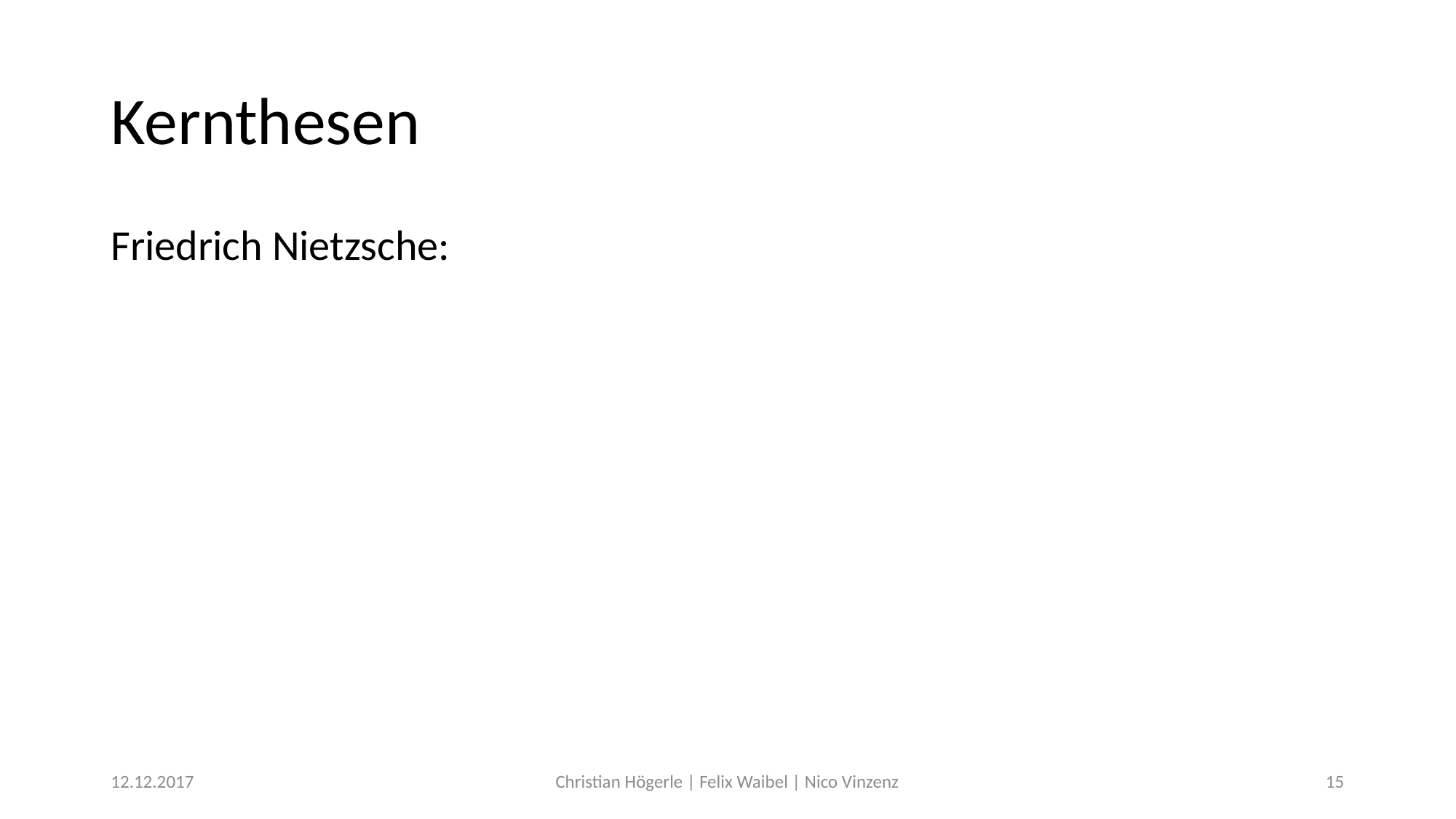

# Kernthesen
Friedrich Nietzsche:
12.12.2017
Christian Högerle | Felix Waibel | Nico Vinzenz
15